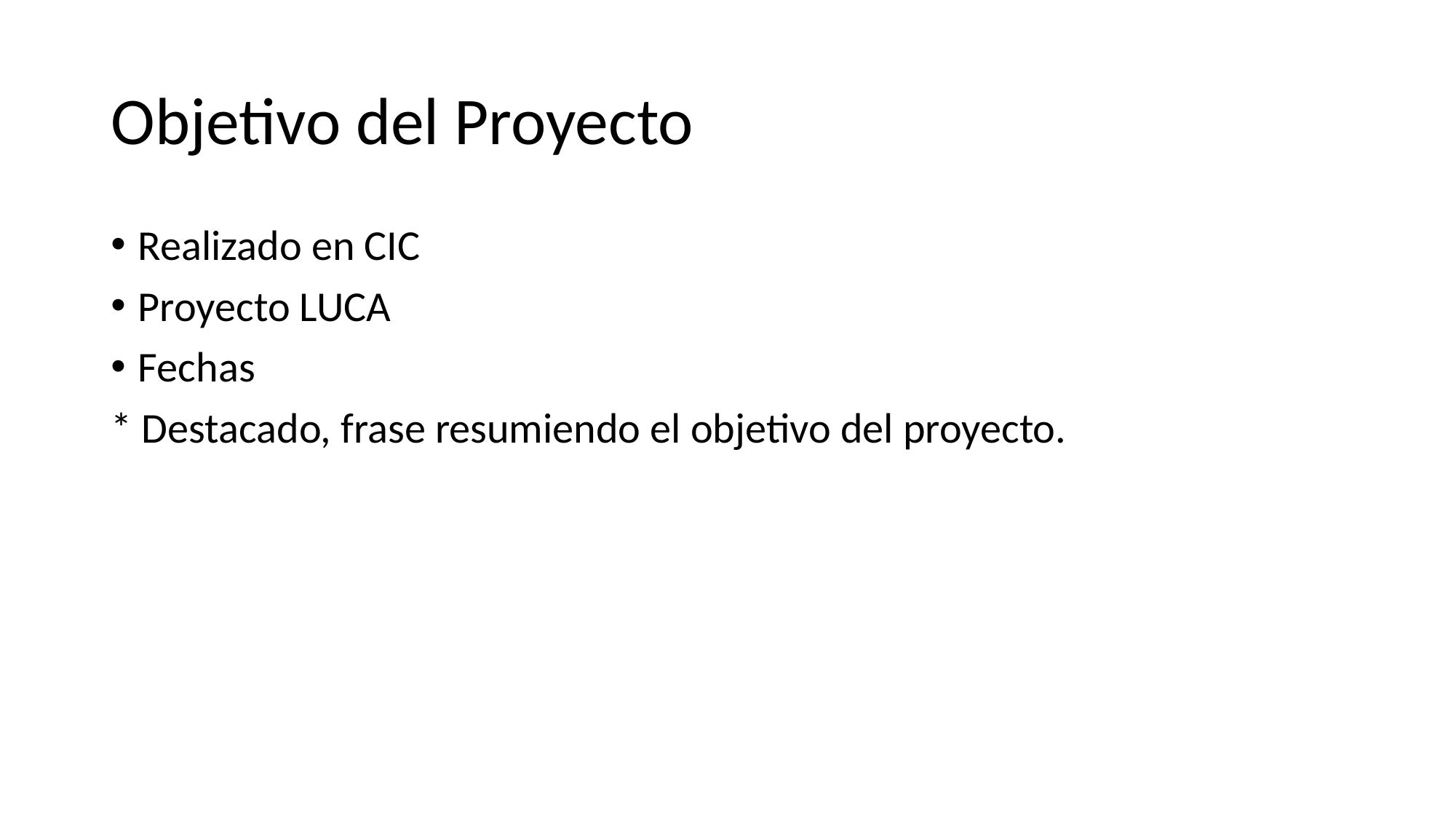

# Objetivo del Proyecto
Realizado en CIC
Proyecto LUCA
Fechas
* Destacado, frase resumiendo el objetivo del proyecto.